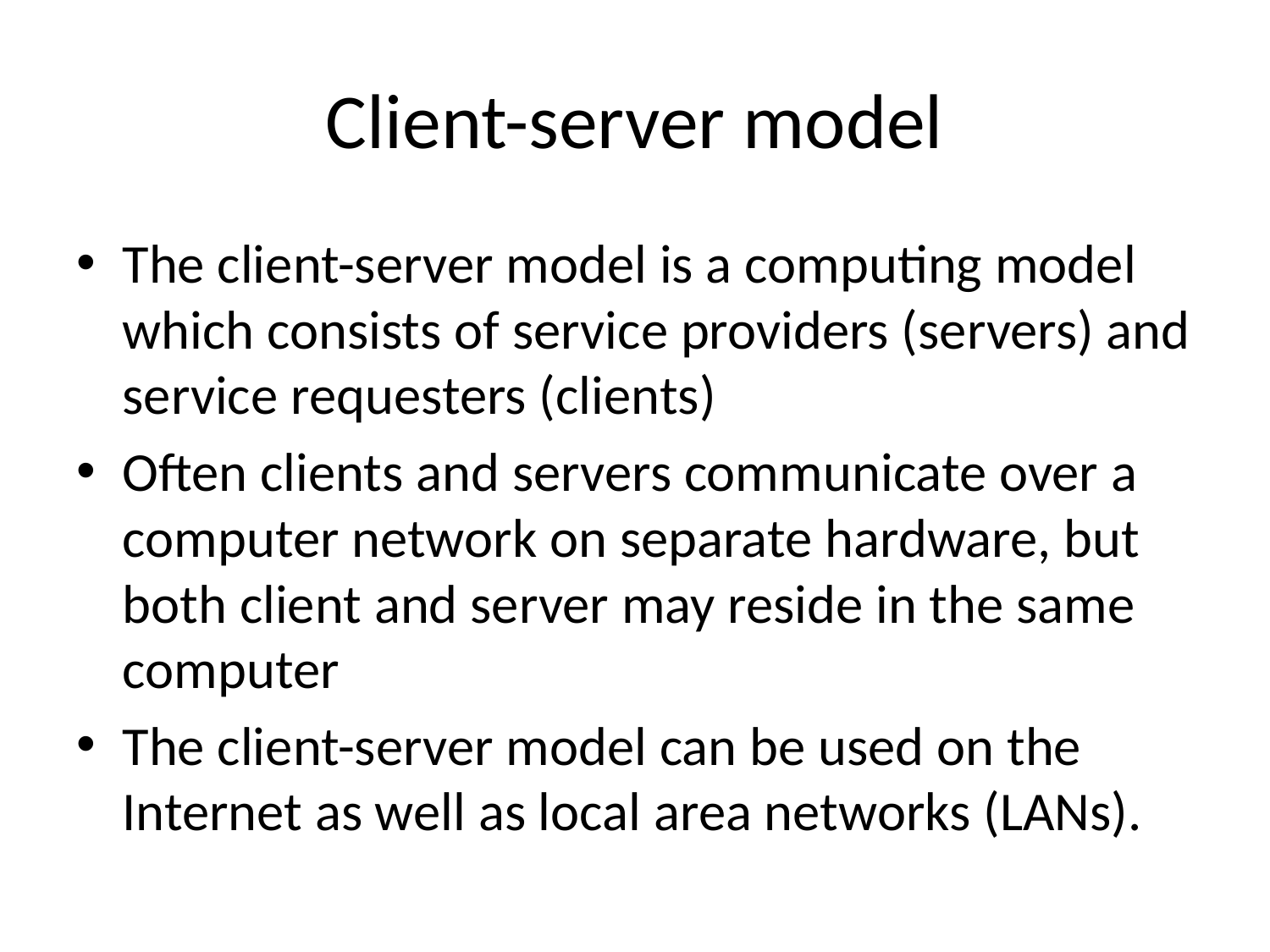

# Client-server model
The client-server model is a computing model which consists of service providers (servers) and service requesters (clients)
Often clients and servers communicate over a computer network on separate hardware, but both client and server may reside in the same computer
The client-server model can be used on the Internet as well as local area networks (LANs).